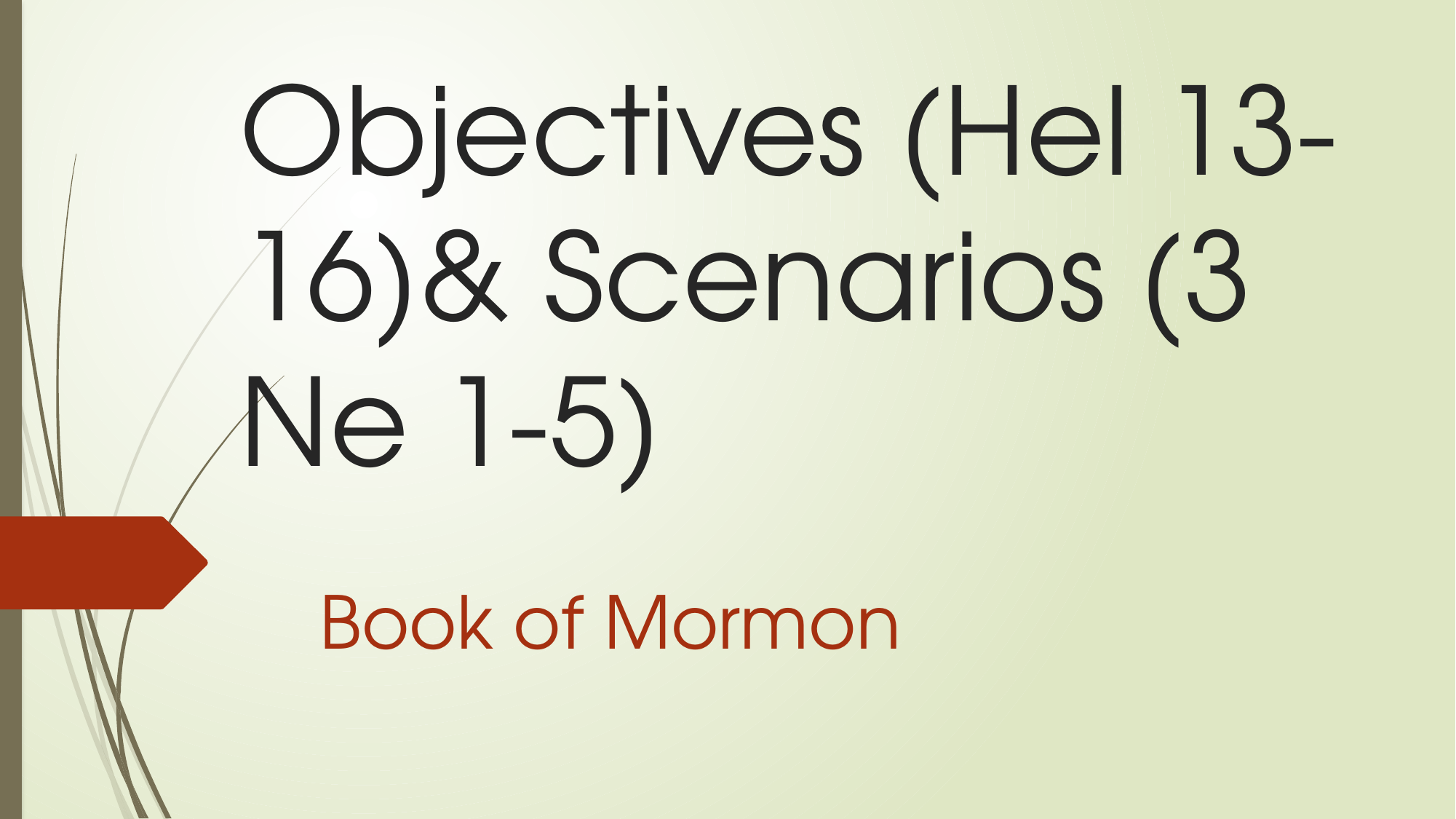

# Objectives (Hel 13-16)& Scenarios (3 Ne 1-5)
Book of Mormon